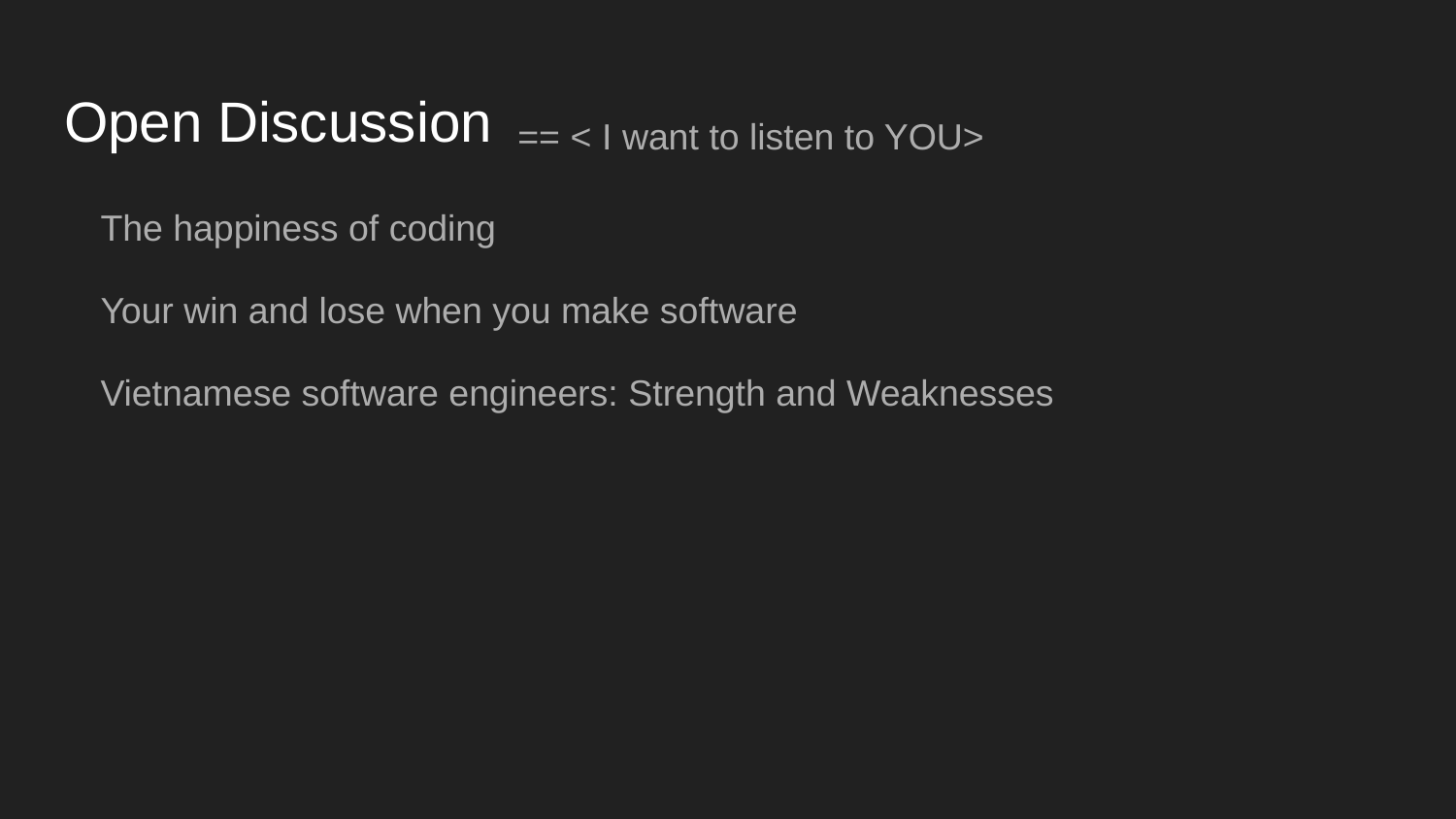

# Open Discussion
== < I want to listen to YOU>
The happiness of coding
Your win and lose when you make software
Vietnamese software engineers: Strength and Weaknesses